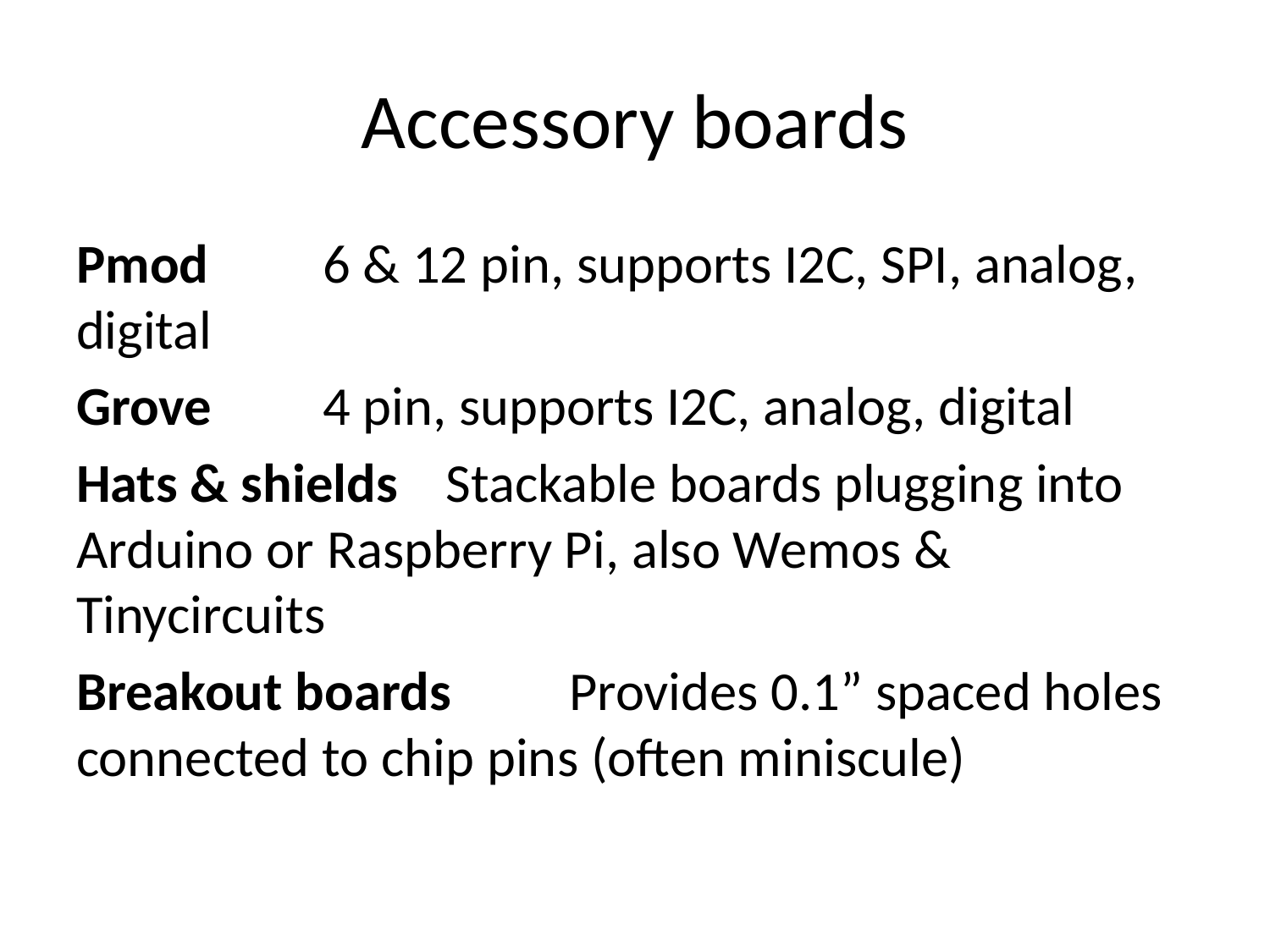

# Accessory boards
Pmod			6 & 12 pin, supports I2C, SPI, analog, digital
Grove			4 pin, supports I2C, analog, digital
Hats & shields		Stackable boards plugging into Arduino or Raspberry Pi, also Wemos & Tinycircuits
Breakout boards	Provides 0.1” spaced holes connected to chip pins (often miniscule)